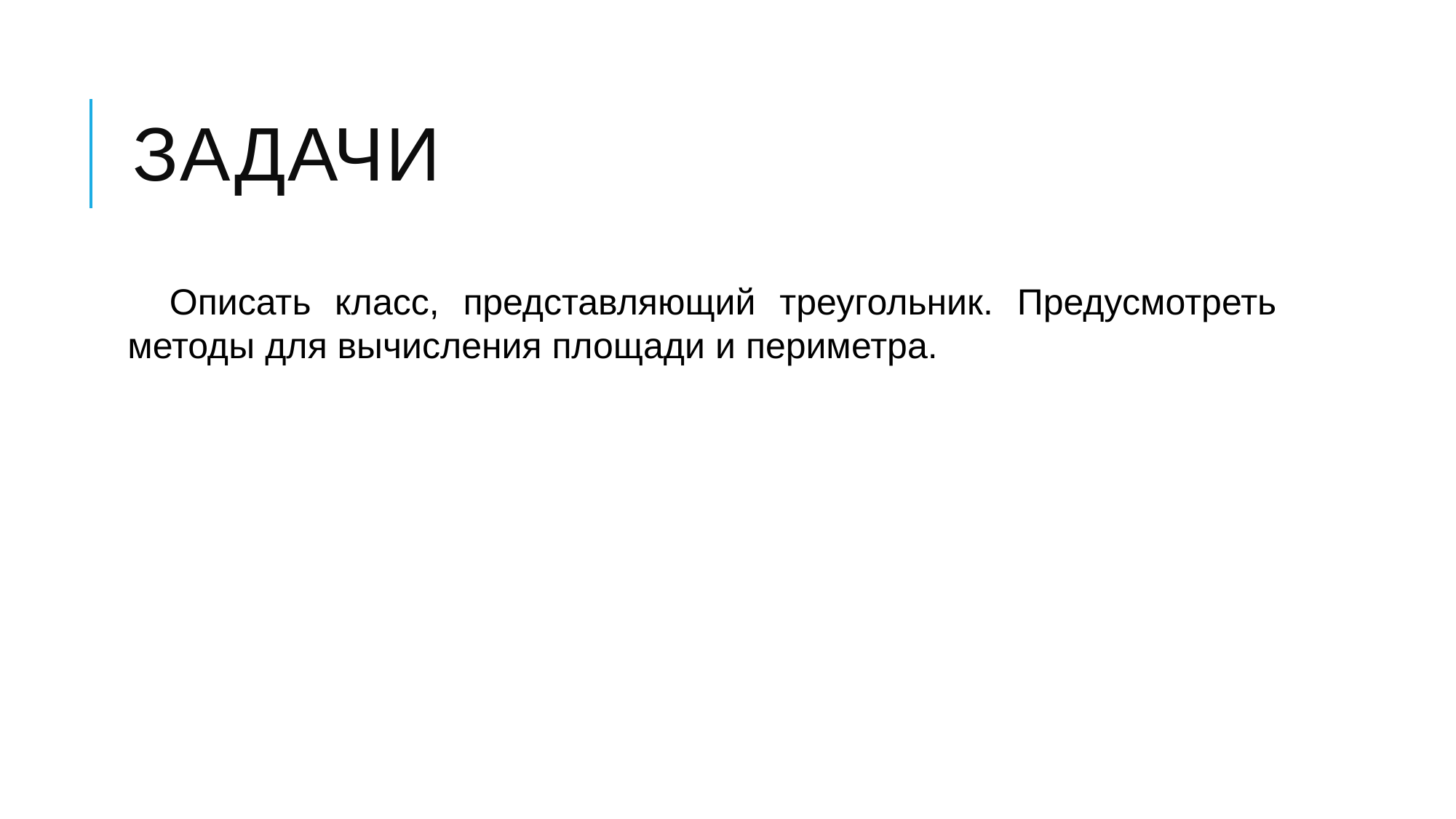

# Задачи
Описать класс, представляющий треугольник. Предусмотреть методы для вычисления площади и периметра.